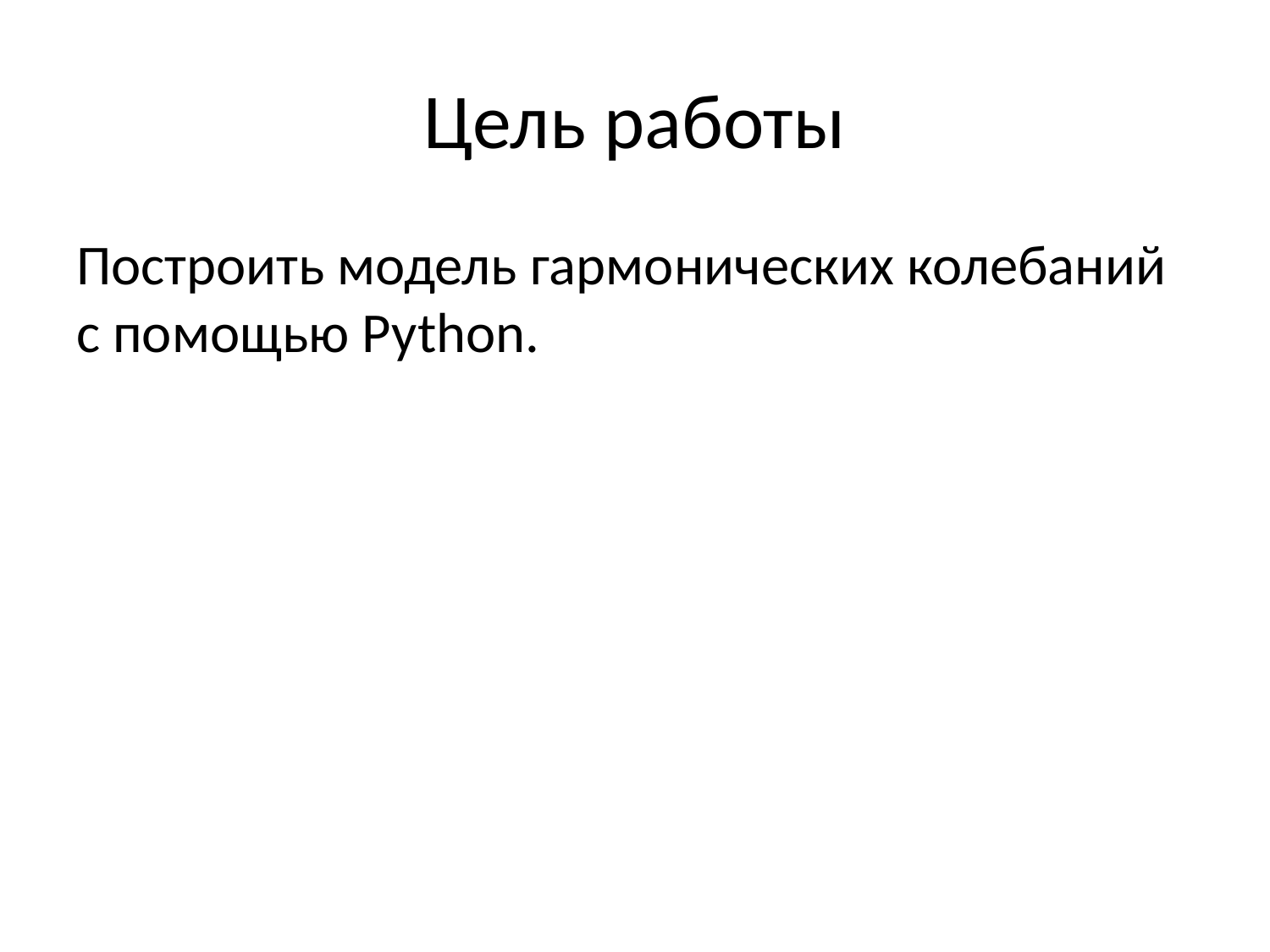

# Цель работы
Построить модель гармонических колебаний с помощью Python.